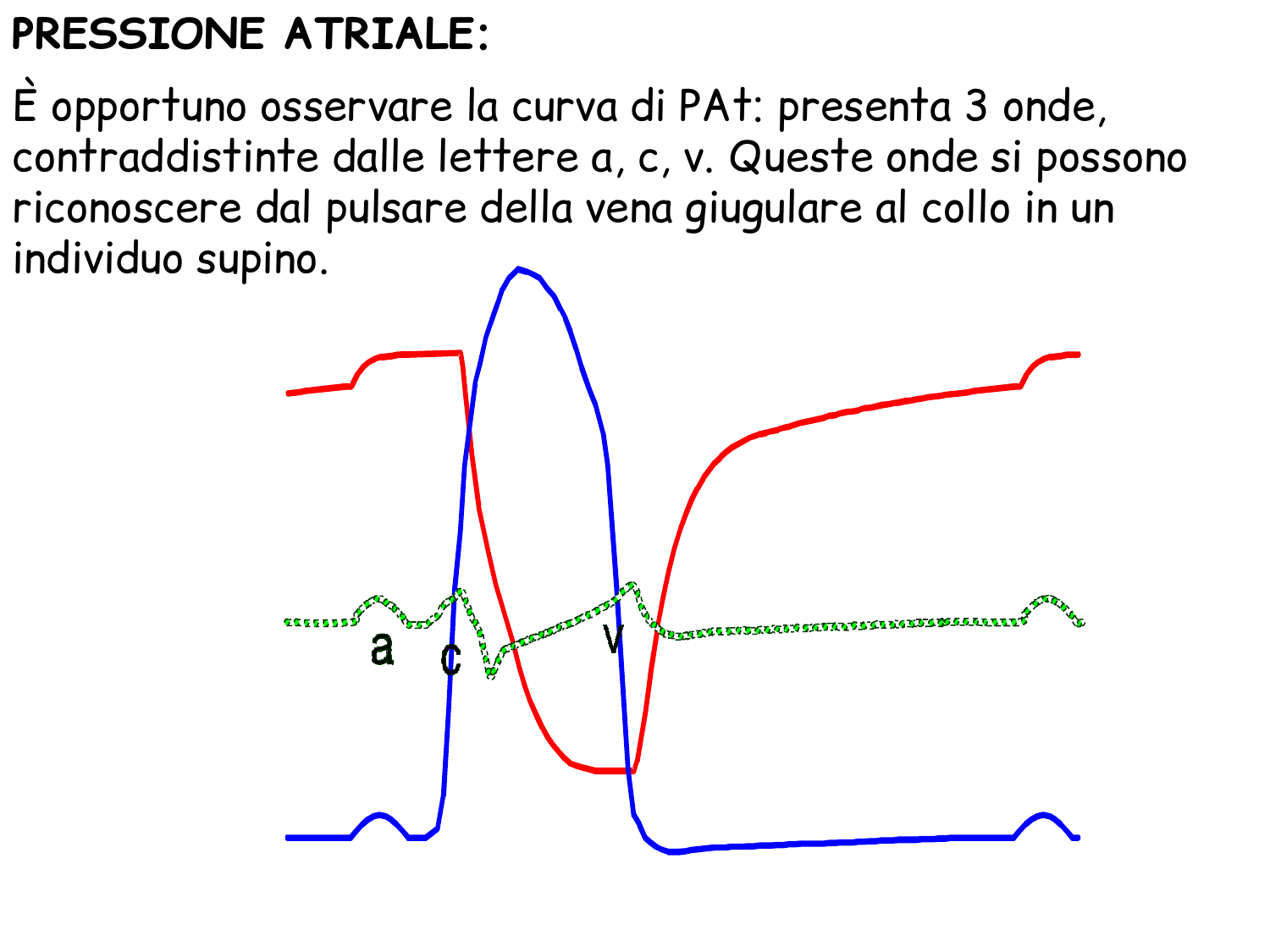

PRESSIONE ATRIALE:
È opportuno osservare la curva di PAt: presenta 3 onde, contraddistinte dalle lettere a, c, v. Queste onde si possono riconoscere dal pulsare della vena giugulare al collo in un individuo supino.